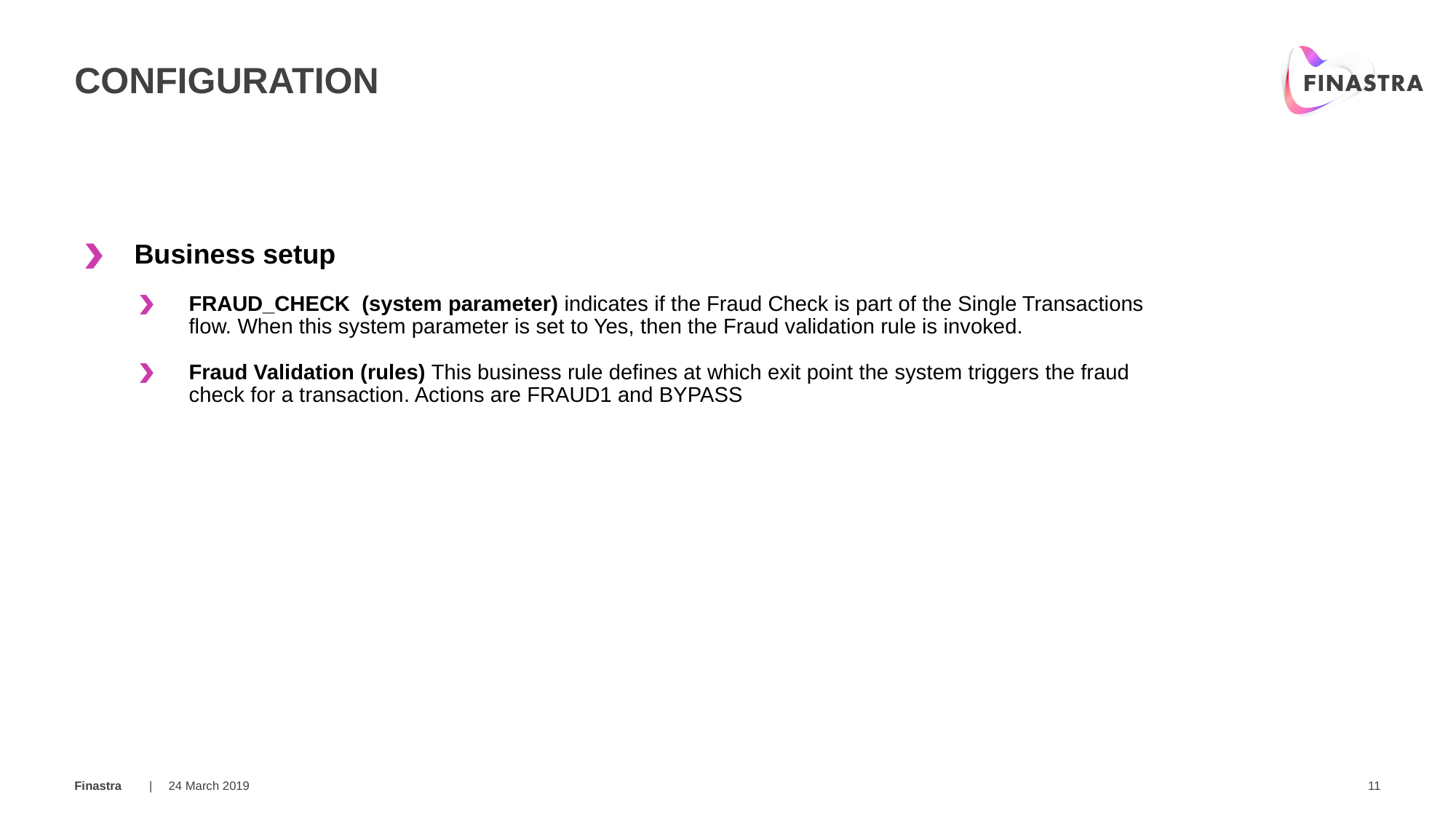

# configuration

Business setup
FRAUD_CHECK  (system parameter) indicates if the Fraud Check is part of the Single Transactions flow. When this system parameter is set to Yes, then the Fraud validation rule is invoked.
Fraud Validation (rules) This business rule defines at which exit point the system triggers the fraud check for a transaction. Actions are FRAUD1 and BYPASS
24 March 2019
11